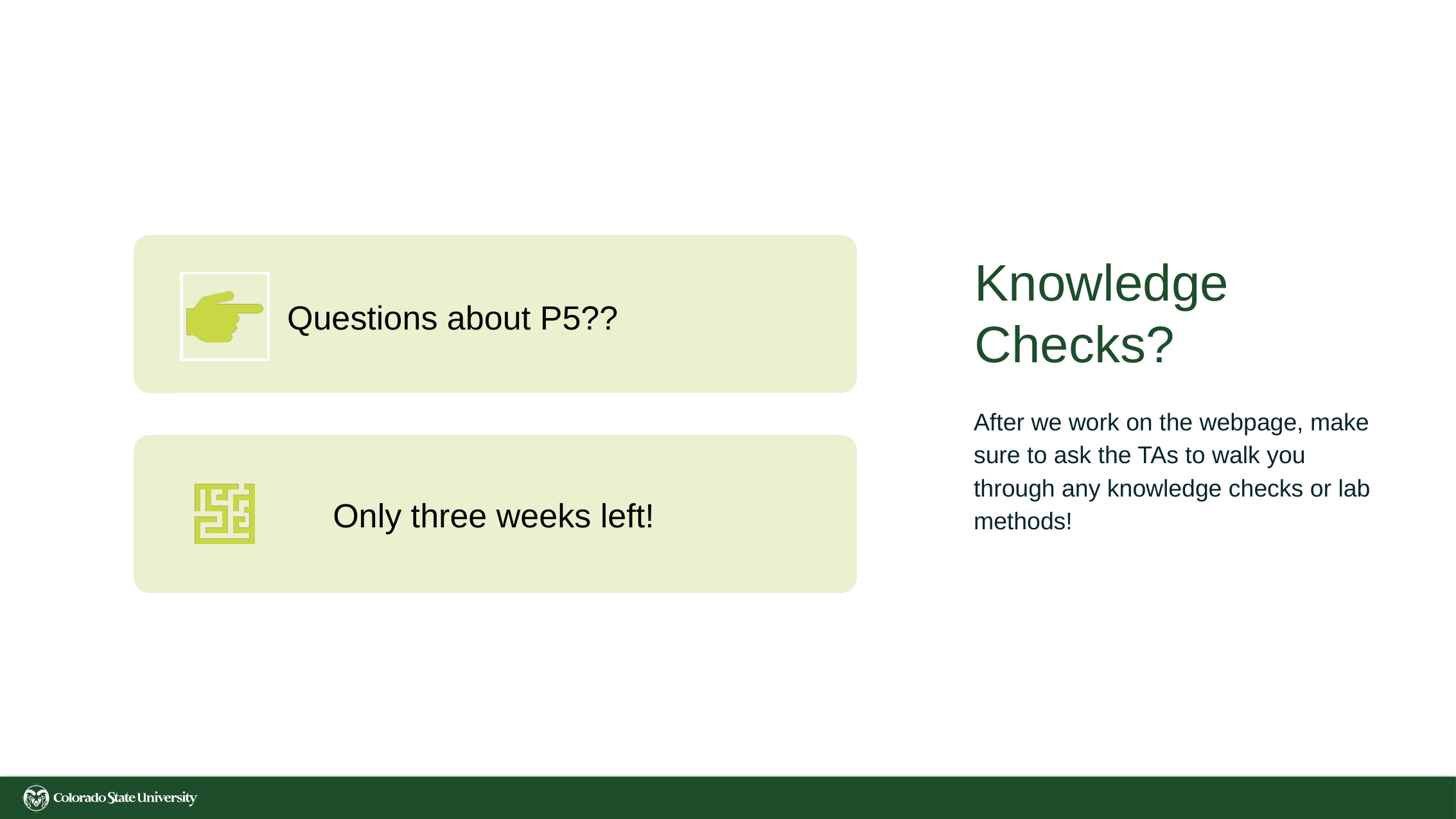

Questions about P5??

Only three weeks left!
# Knowledge Checks?
After we work on the webpage, make sure to ask the TAs to walk you through any knowledge checks or lab methods!